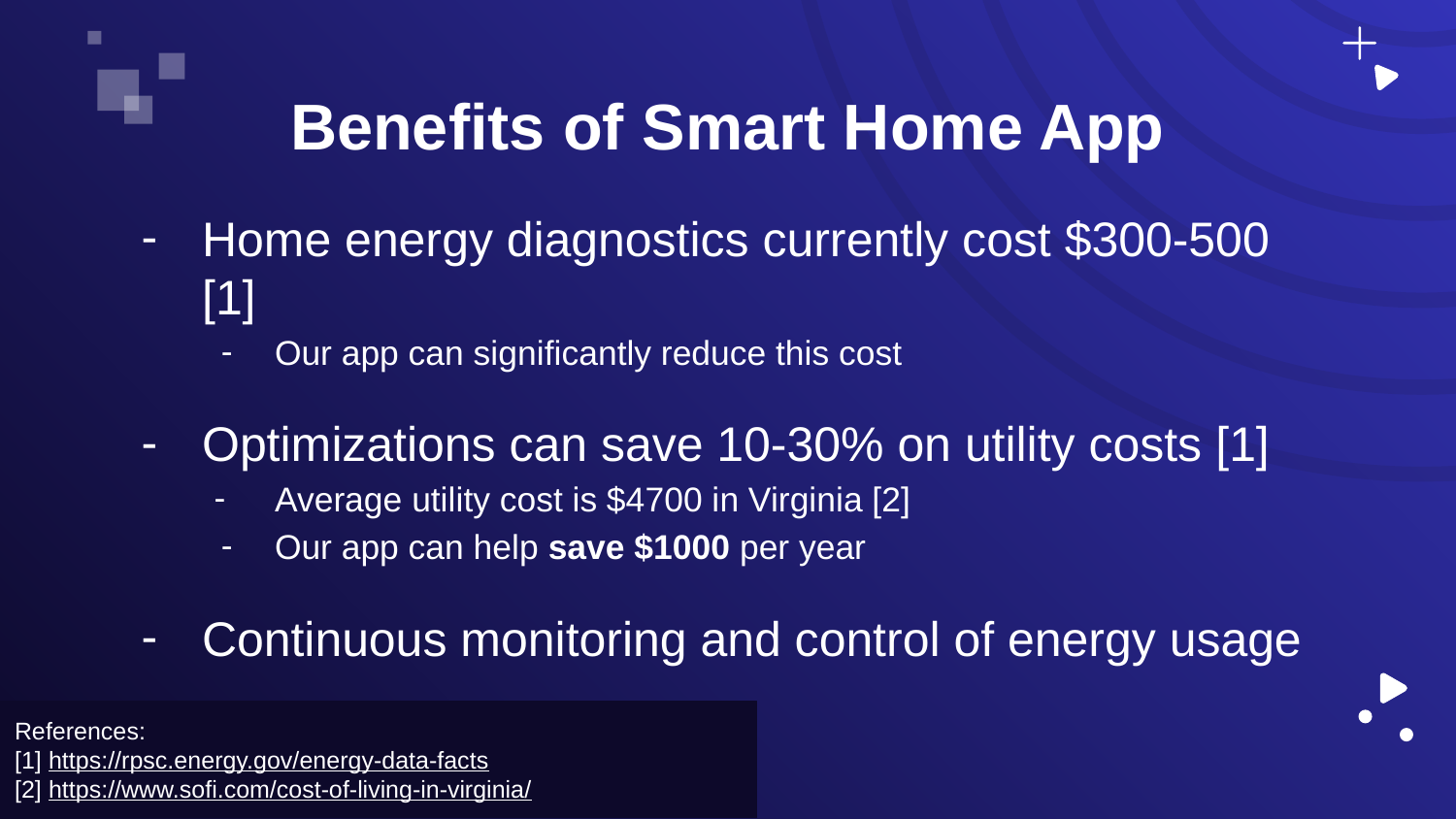

# Benefits of Smart Home App
Home energy diagnostics currently cost $300-500 [1]
Our app can significantly reduce this cost

Optimizations can save 10-30% on utility costs [1]
Average utility cost is $4700 in Virginia [2]
Our app can help save $1000 per year

Continuous monitoring and control of energy usage
References:
[1] https://rpsc.energy.gov/energy-data-facts
[2] https://www.sofi.com/cost-of-living-in-virginia/